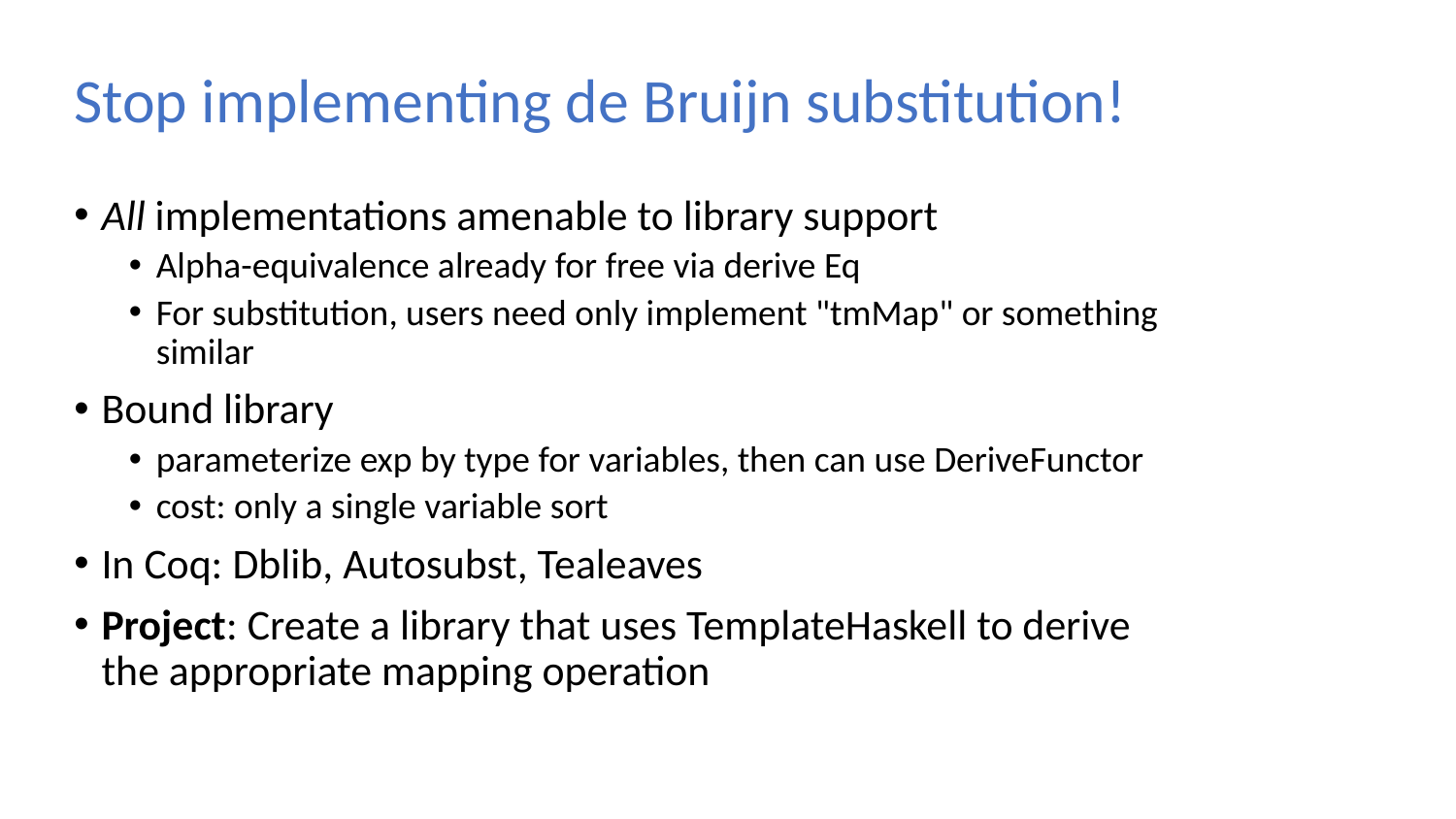

# Stop implementing de Bruijn substitution!
All implementations amenable to library support
Alpha-equivalence already for free via derive Eq
For substitution, users need only implement "tmMap" or something similar
Bound library
parameterize exp by type for variables, then can use DeriveFunctor
cost: only a single variable sort
In Coq: Dblib, Autosubst, Tealeaves
Project: Create a library that uses TemplateHaskell to derive the appropriate mapping operation